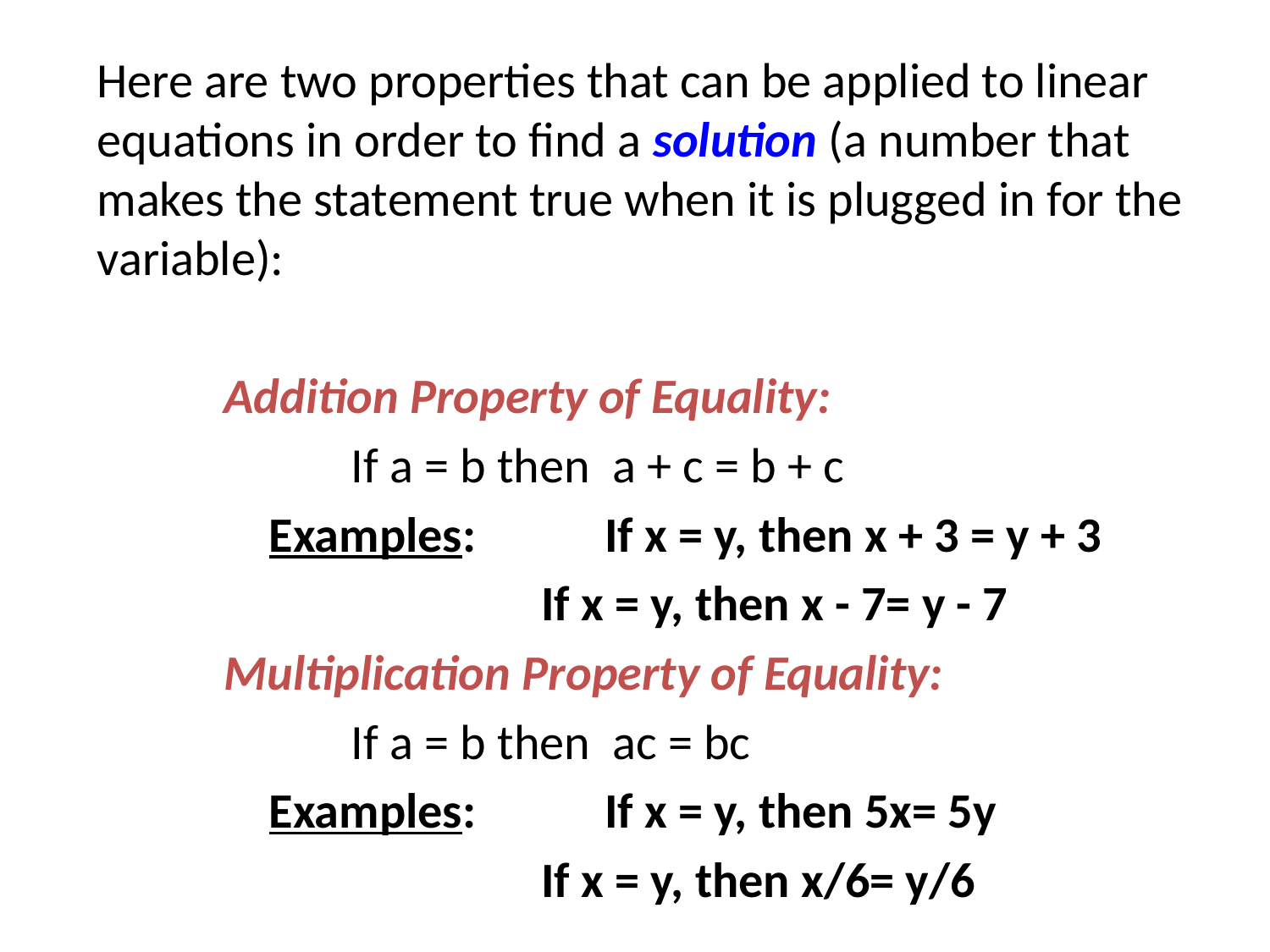

Here are two properties that can be applied to linear equations in order to find a solution (a number that makes the statement true when it is plugged in for the variable):

	Addition Property of Equality:
 		If a = b then  a + c = b + c
    Examples: 	If x = y, then x + 3 = y + 3
If x = y, then x - 7= y - 7
	Multiplication Property of Equality:
		If a = b then  ac = bc
    Examples: 	If x = y, then 5x= 5y
		If x = y, then x/6= y/6